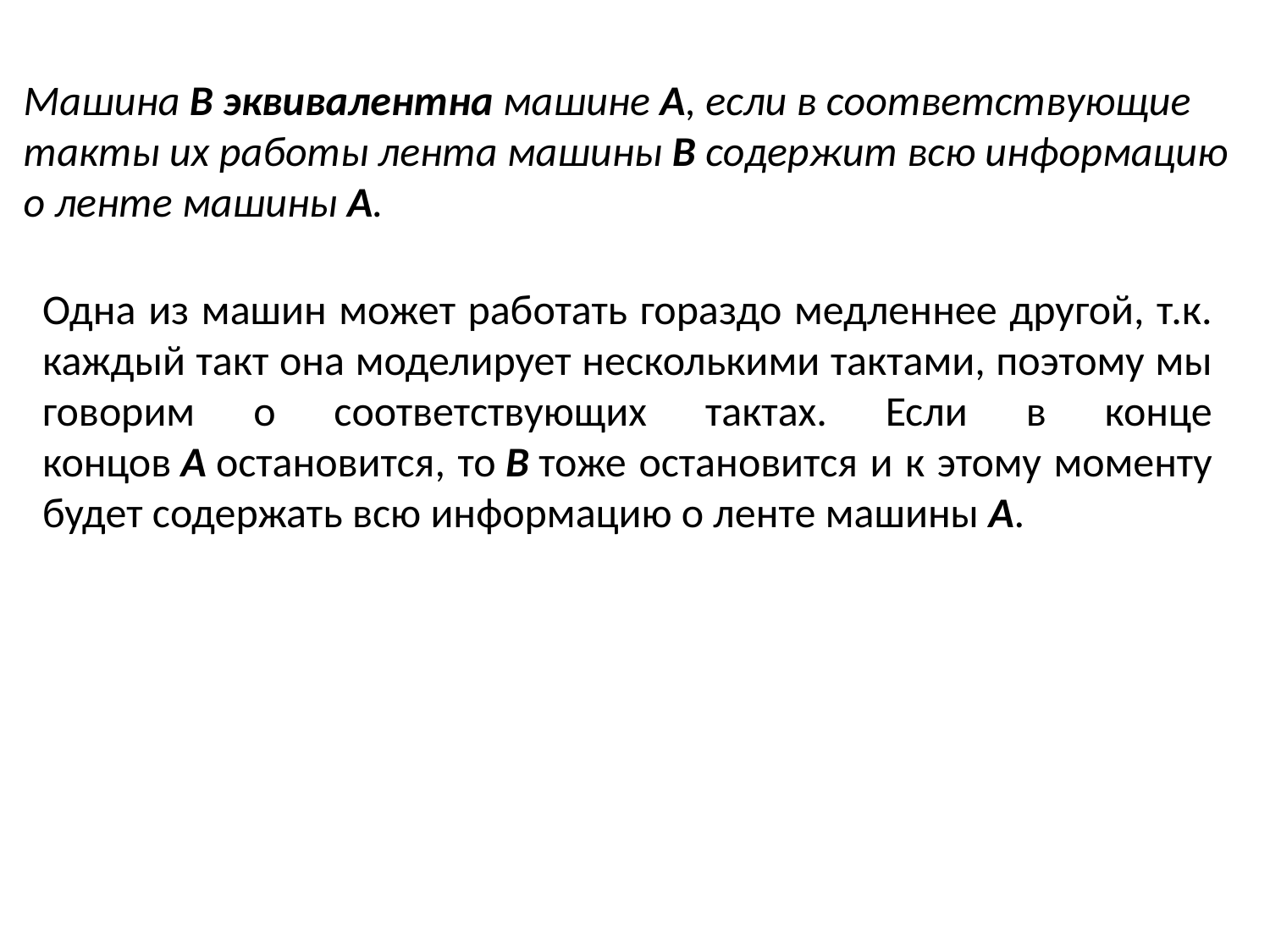

Машина В эквивалентна машине А, если в соответствующие такты их работы лента машины В содержит всю информацию о ленте машины А.
Одна из машин может работать гораздо медленнее другой, т.к. каждый такт она моделирует несколькими тактами, поэтому мы говорим о соответствующих тактах. Если в конце концов А остановится, то В тоже остановится и к этому моменту будет содержать всю информацию о ленте машины А.